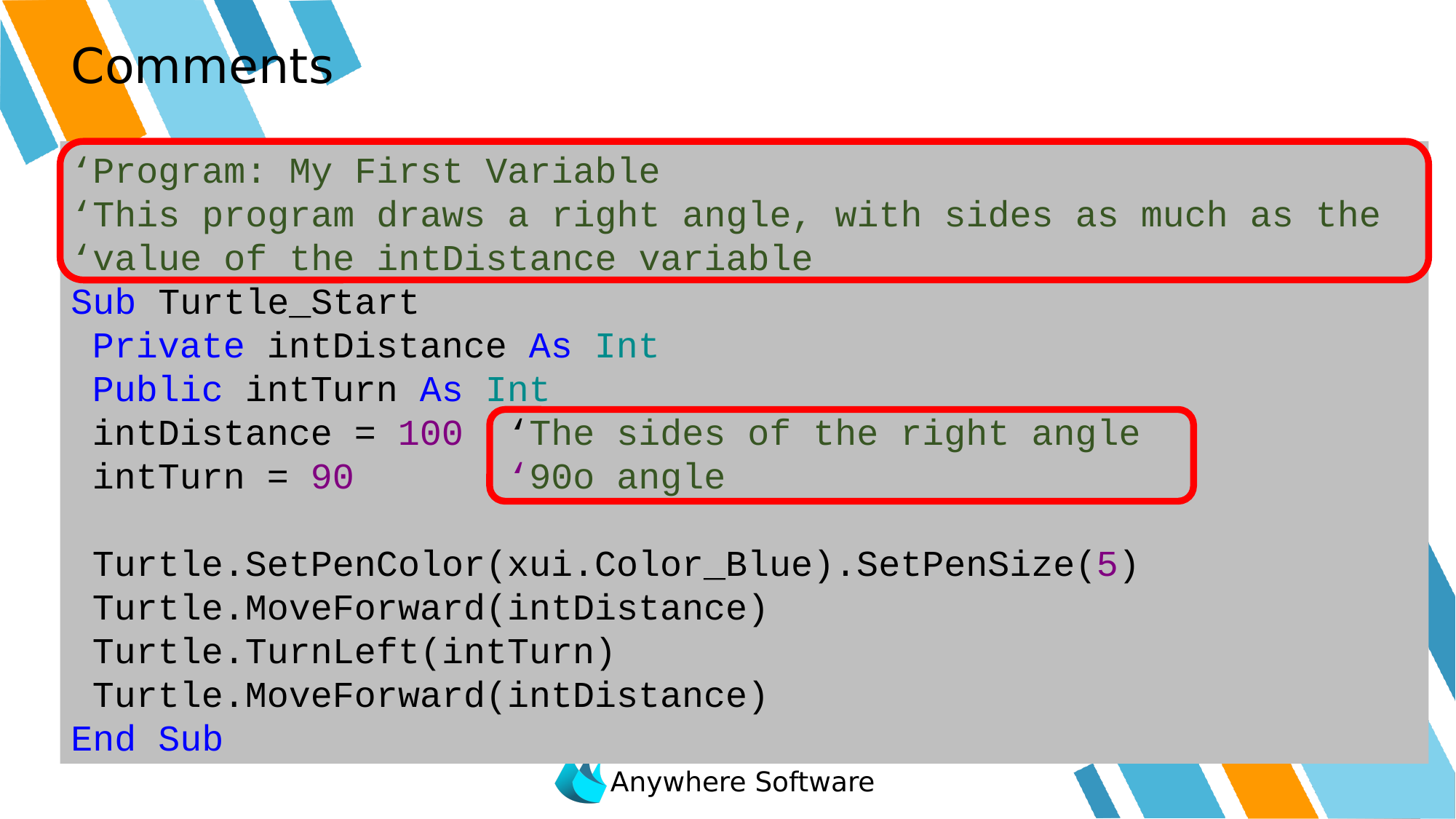

# Comments
‘Program: My First Variable
‘This program draws a right angle, with sides as much as the
‘value of the intDistance variable
Sub Turtle_Start
	Private intDistance As Int
	Public intTurn As Int
	intDistance = 100	‘The sides of the right angle
	intTurn = 90		‘90o angle

	Turtle.SetPenColor(xui.Color_Blue).SetPenSize(5)
	Turtle.MoveForward(intDistance)
	Turtle.TurnLeft(intTurn)
	Turtle.MoveForward(intDistance)
End Sub